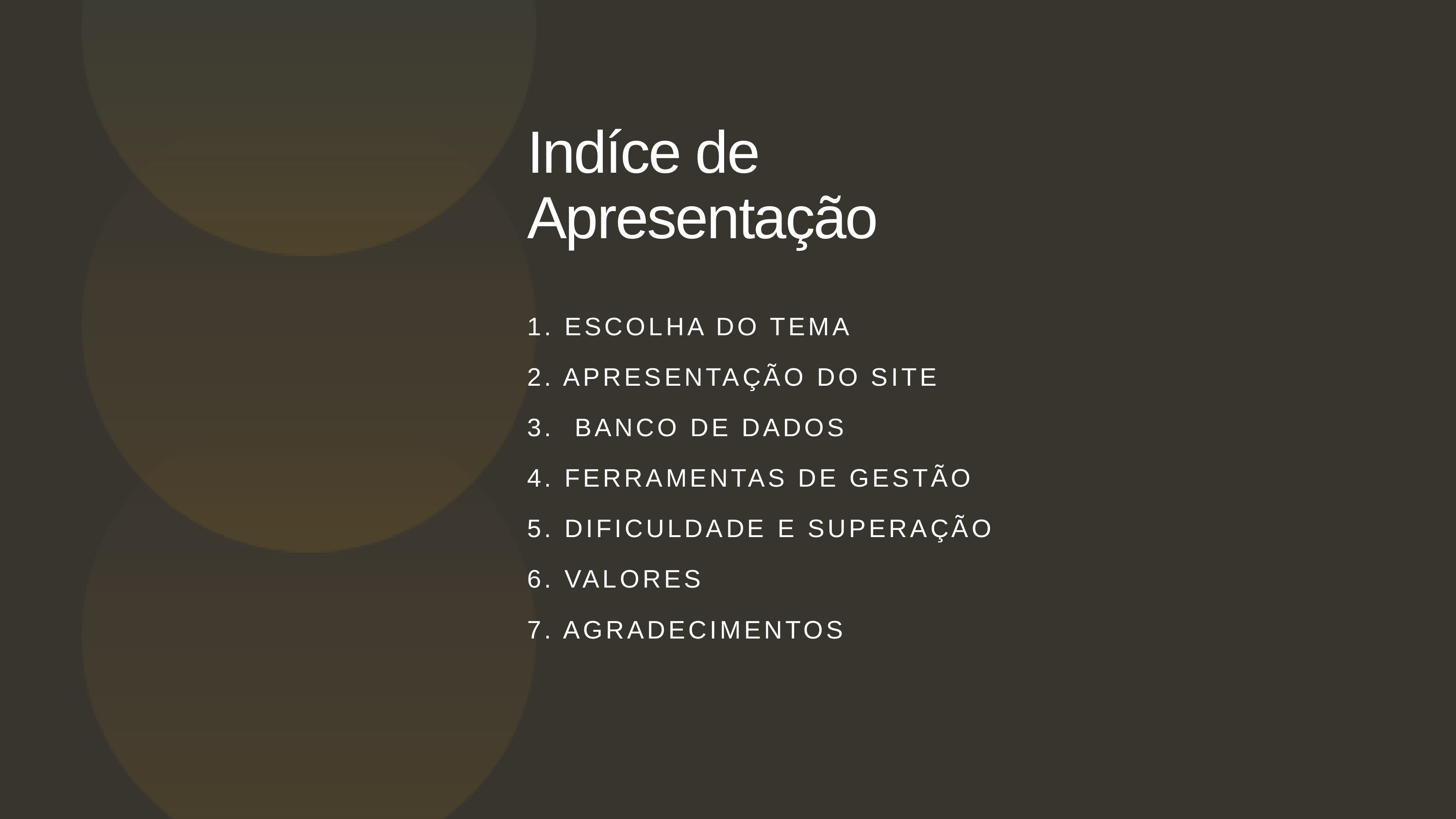

Indíce de Apresentação
1. ESCOLHA DO TEMA
2. APRESENTAÇÃO DO SITE
3.  BANCO DE DADOS
4. FERRAMENTAS DE GESTÃO
5. DIFICULDADE E SUPERAÇÃO
6. VALORES
7. AGRADECIMENTOS